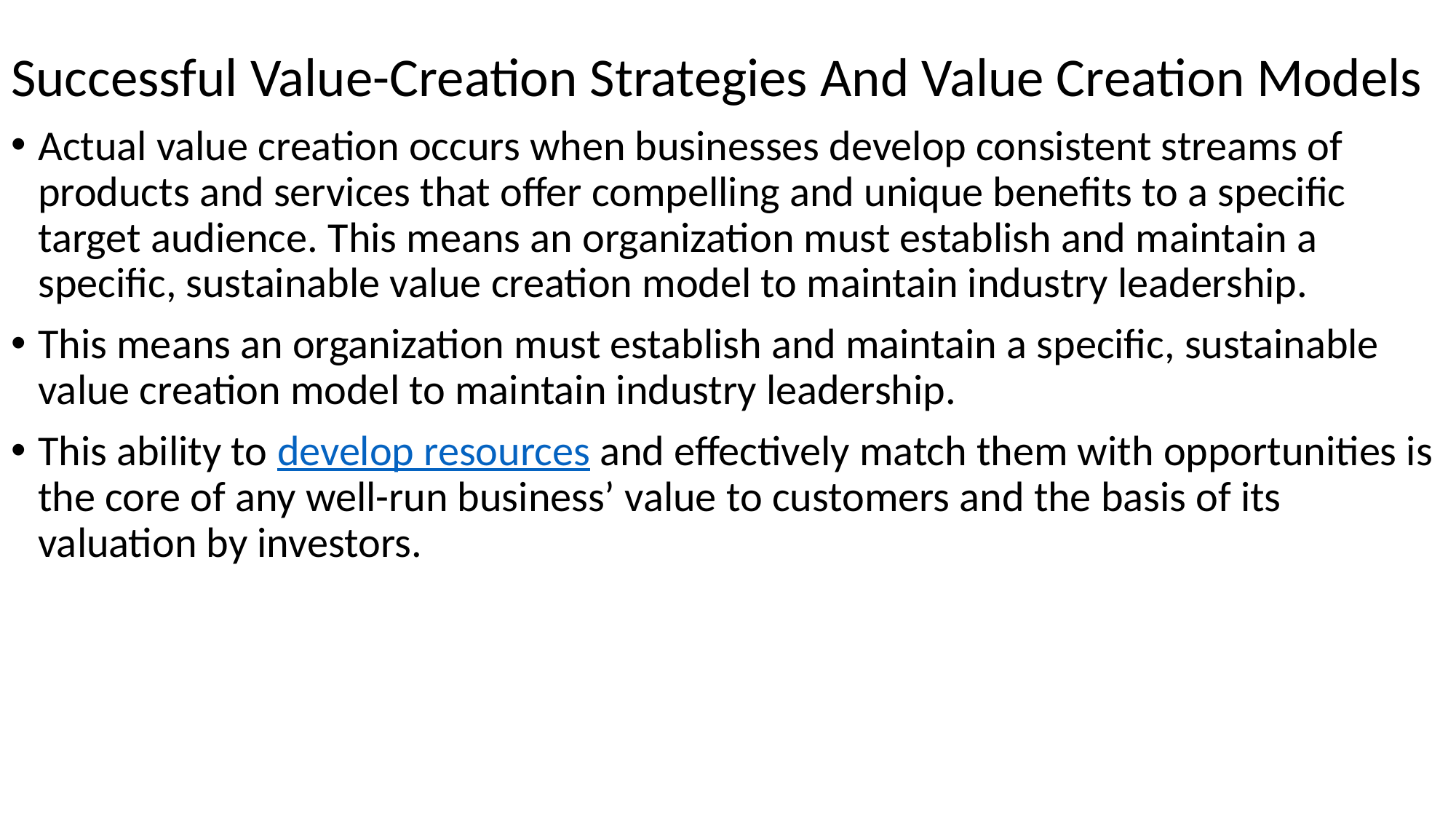

# Successful Value-Creation Strategies And Value Creation Models​
Actual value creation occurs when businesses develop consistent streams of products and services that offer compelling and unique benefits to a specific target audience. This means an organization must establish and maintain a specific, sustainable value creation model to maintain industry leadership.
This means an organization must establish and maintain a specific, sustainable value creation model to maintain industry leadership.
This ability to develop resources and effectively match them with opportunities is the core of any well-run business’ value to customers and the basis of its valuation by investors.